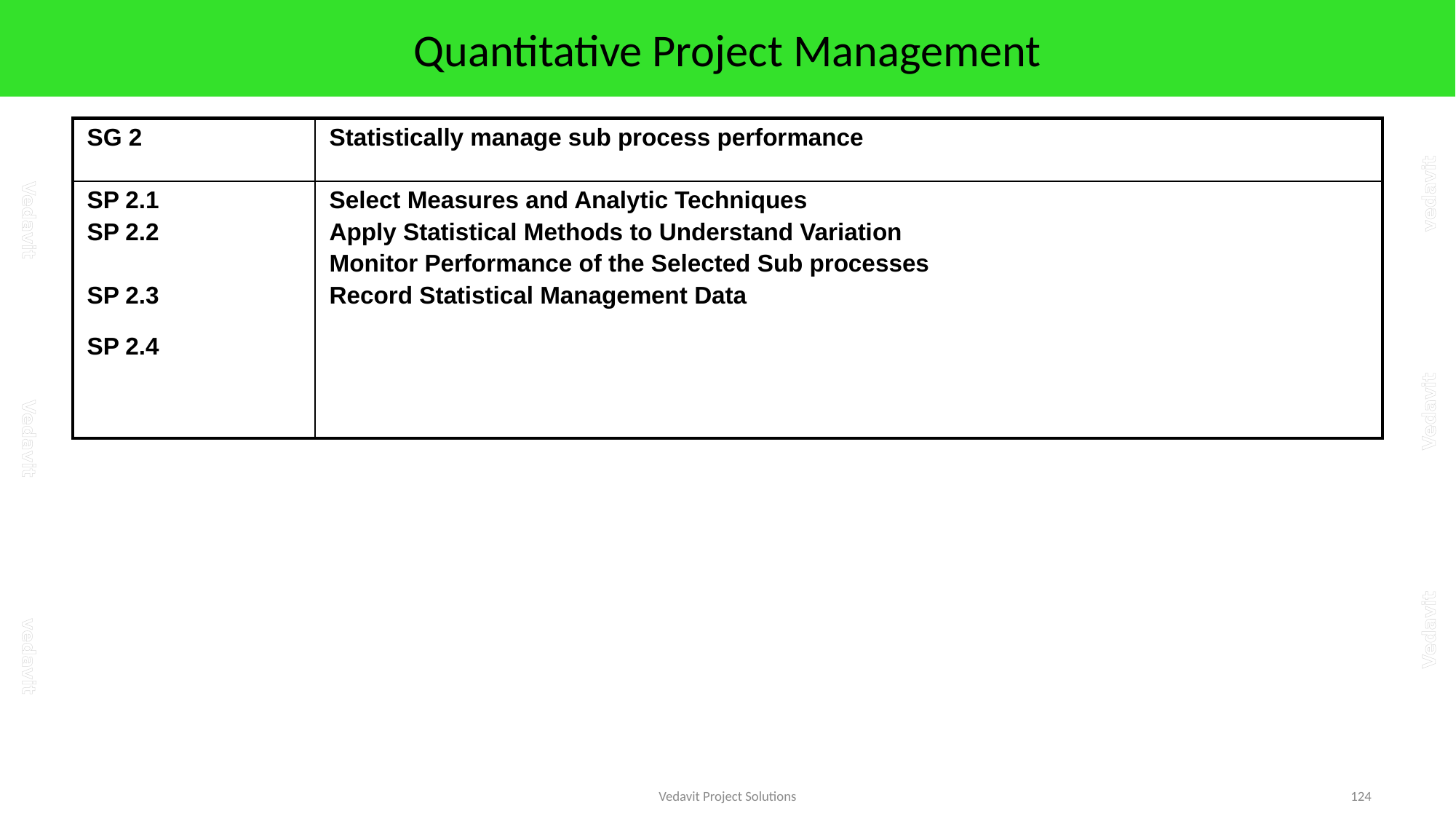

# Quantitative Project Management
| SG 2 | Statistically manage sub process performance |
| --- | --- |
| SP 2.1 SP 2.2 SP 2.3 SP 2.4 | Select Measures and Analytic Techniques Apply Statistical Methods to Understand Variation Monitor Performance of the Selected Sub processes Record Statistical Management Data |
Vedavit Project Solutions
124